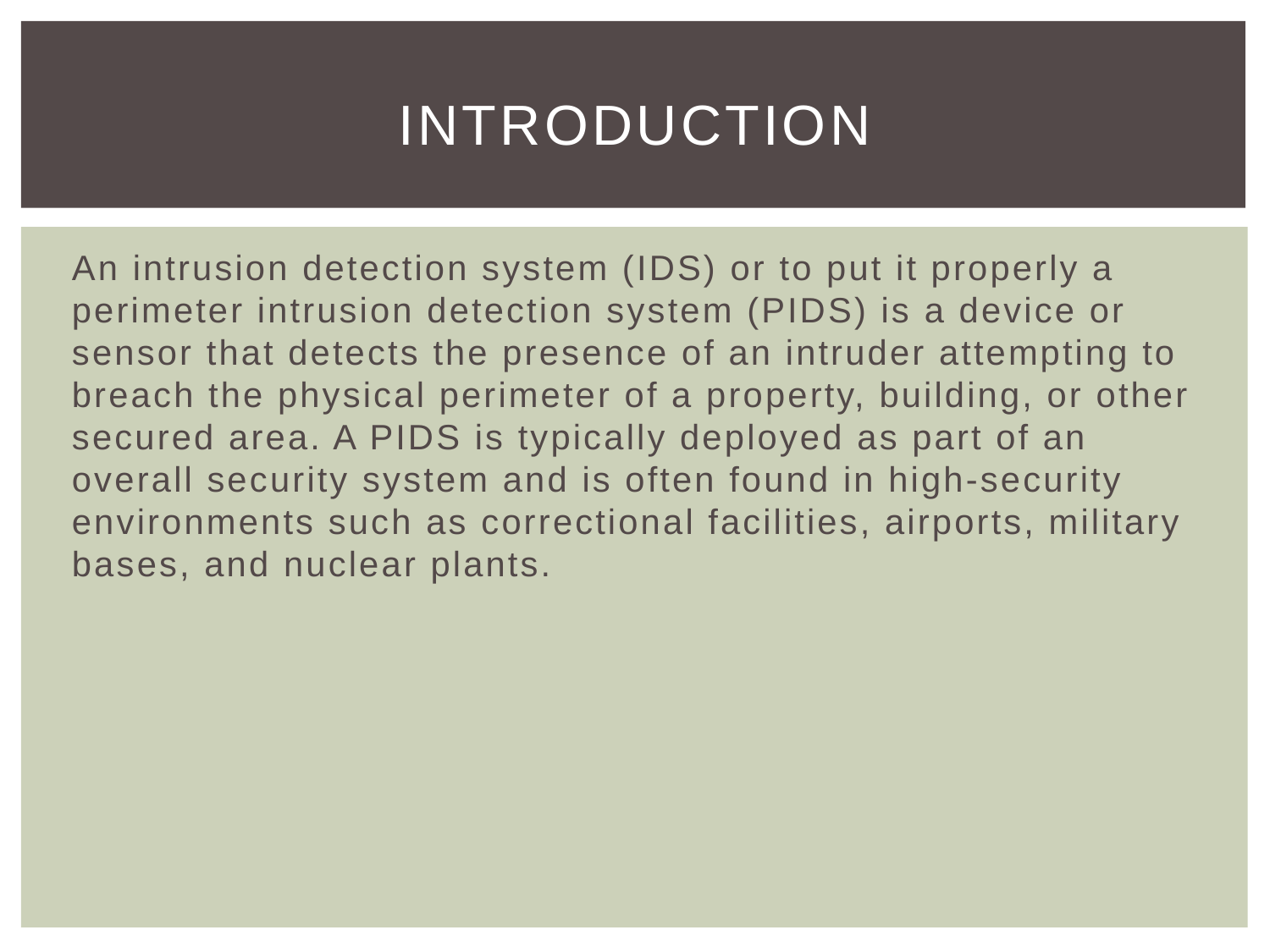

# INTRODUCTION
An intrusion detection system (IDS) or to put it properly a perimeter intrusion detection system (PIDS) is a device or sensor that detects the presence of an intruder attempting to breach the physical perimeter of a property, building, or other secured area. A PIDS is typically deployed as part of an overall security system and is often found in high-security environments such as correctional facilities, airports, military bases, and nuclear plants.